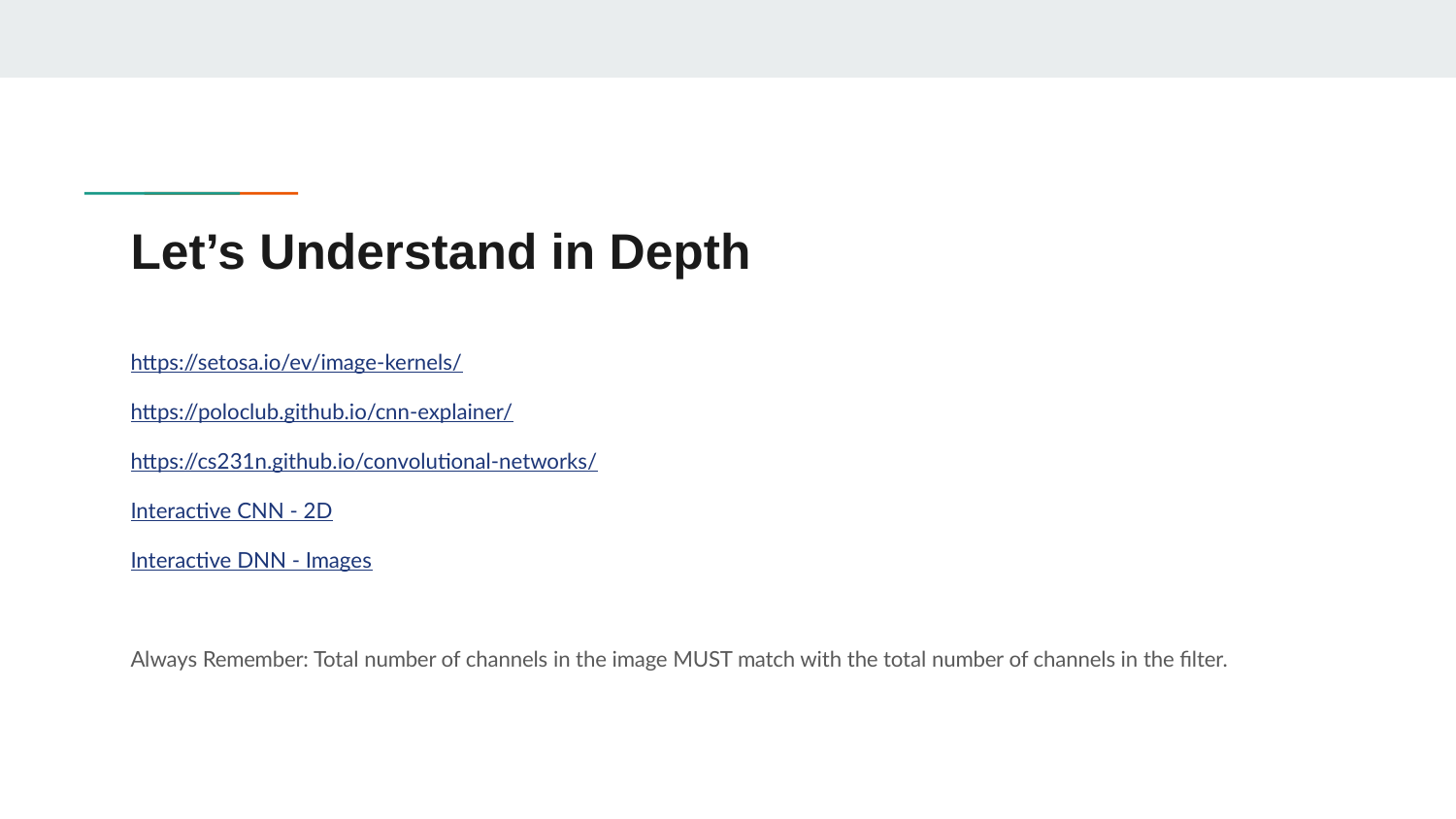

# Let’s Understand in Depth
https://setosa.io/ev/image-kernels/
https://poloclub.github.io/cnn-explainer/
https://cs231n.github.io/convolutional-networks/
Interactive CNN - 2D
Interactive DNN - Images

Always Remember: Total number of channels in the image MUST match with the total number of channels in the filter.